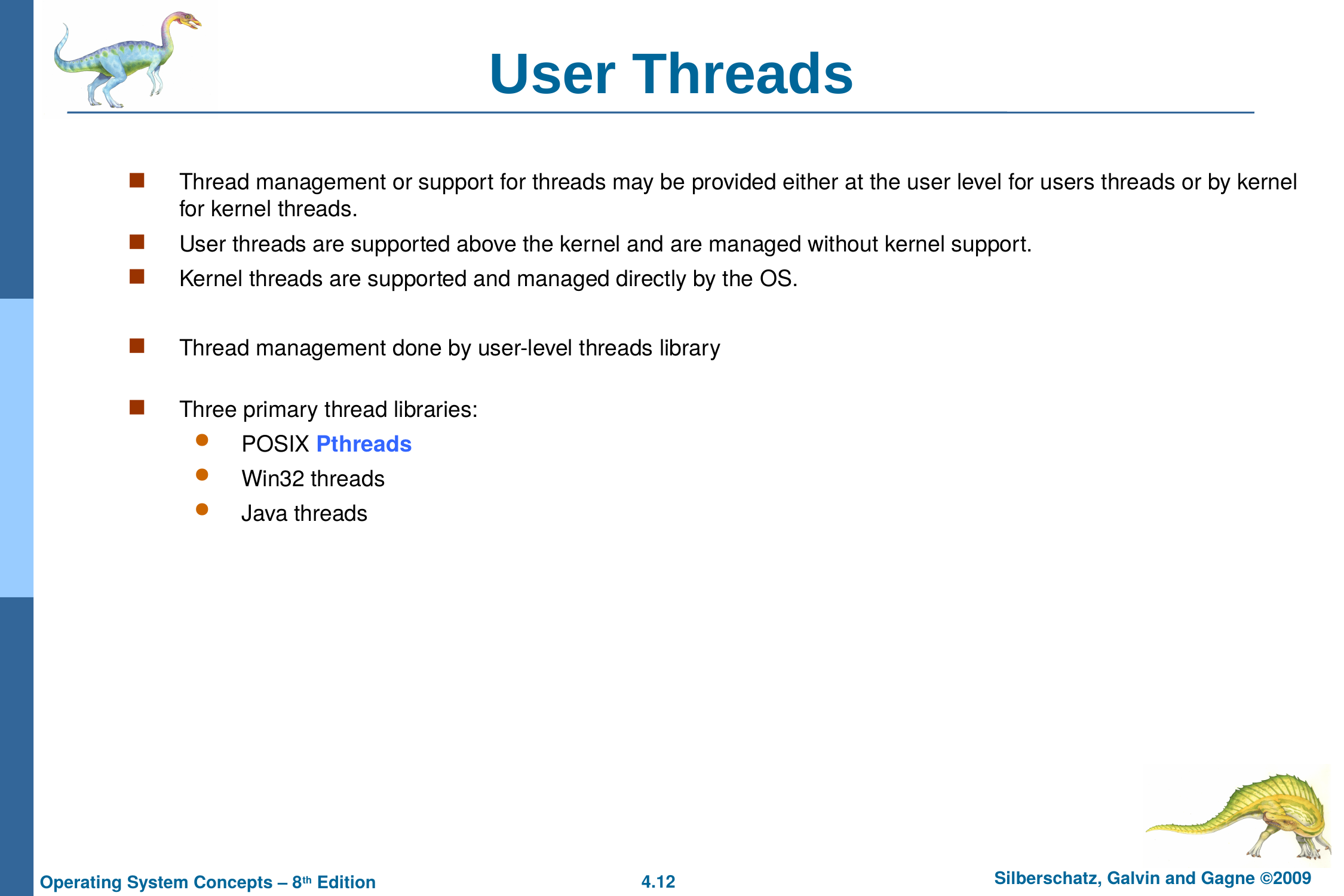

# User Threads
Thread management or support for threads may be provided either at the user level for users threads or by kernel for kernel threads.
User threads are supported above the kernel and are managed without kernel support.
Kernel threads are supported and managed directly by the OS.

Thread management done by user-level threads library
Three primary thread libraries:
 POSIX Pthreads
 Win32 threads
 Java threads